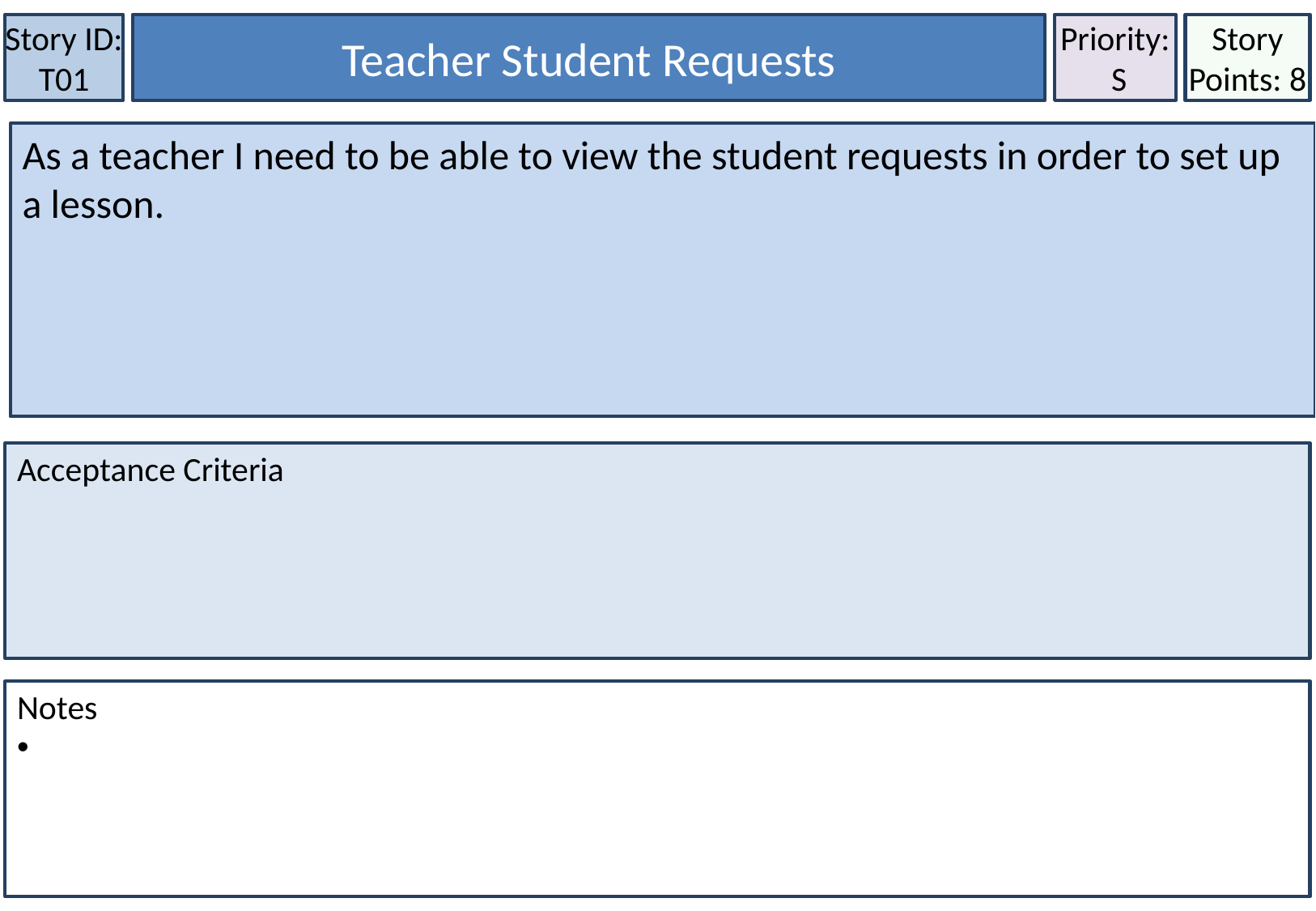

Story ID: T01
Teacher Student Requests
Priority:
 S
Story Points: 8
As a teacher I need to be able to view the student requests in order to set up a lesson.
Acceptance Criteria

Notes